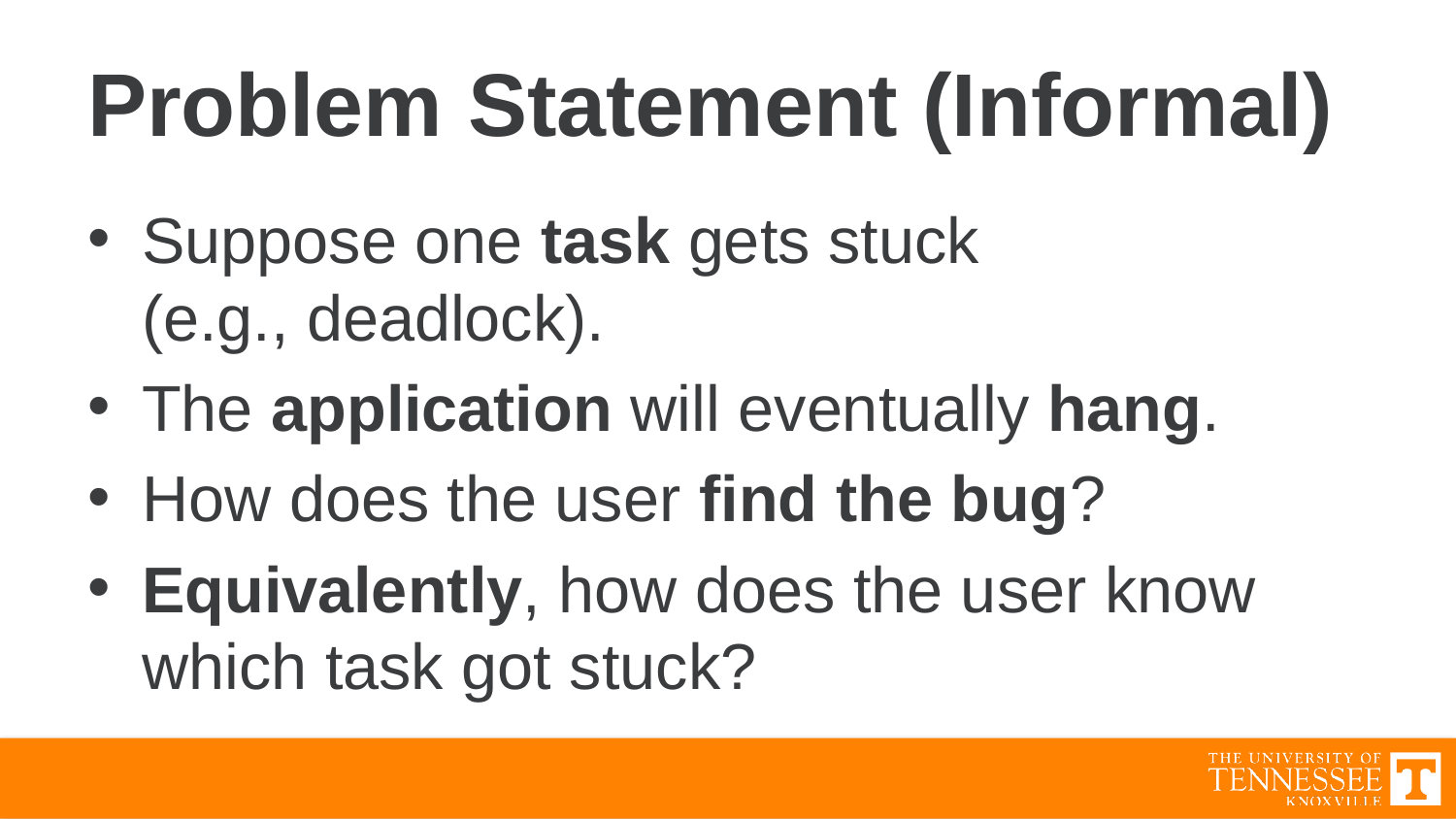

# Problem Statement (Informal)
Suppose one task gets stuck
(e.g., deadlock).
The application will eventually hang.
How does the user find the bug?
Equivalently, how does the user know which task got stuck?